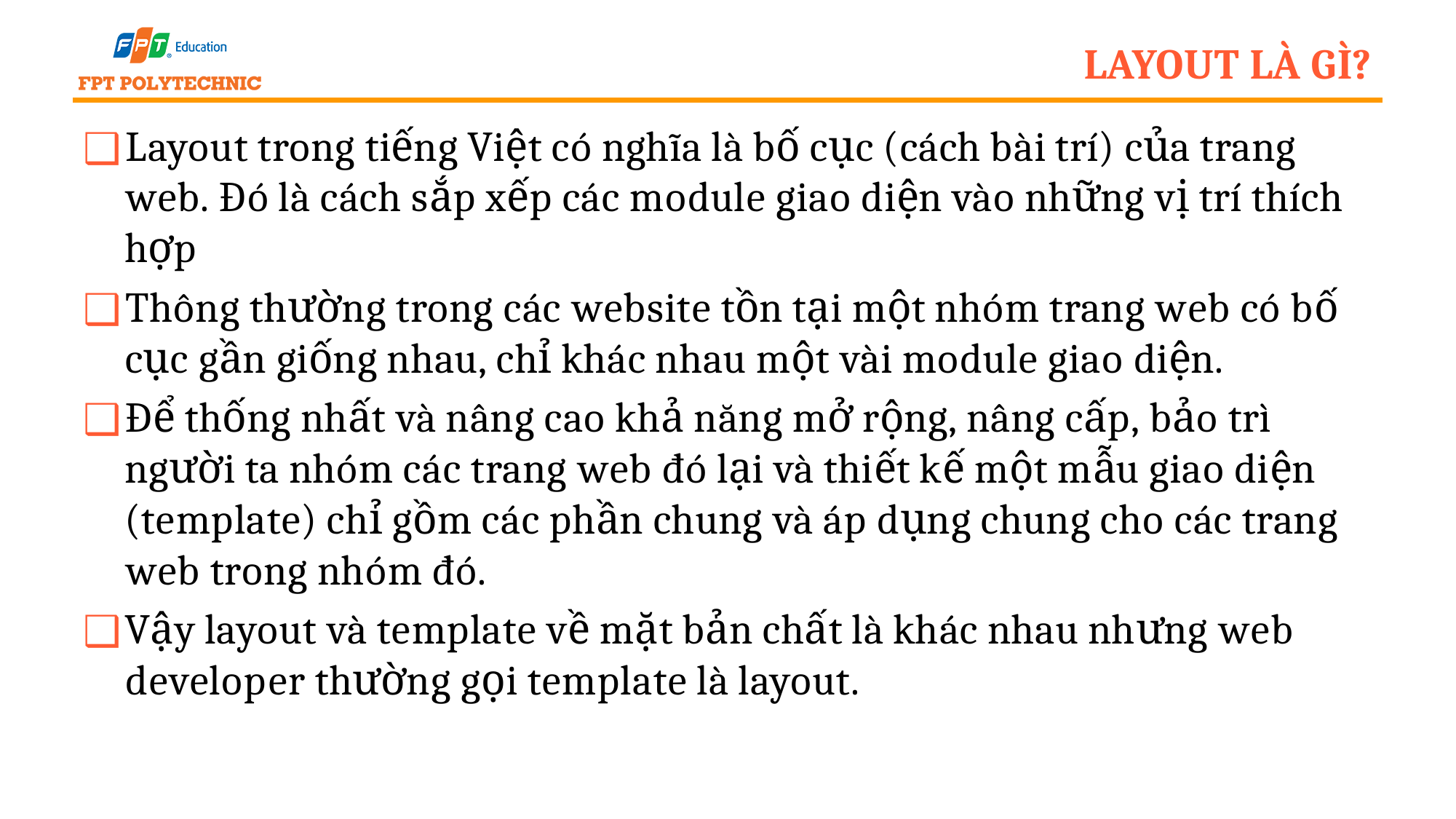

# Layout là gì?
Layout trong tiếng Việt có nghĩa là bố cục (cách bài trí) của trang web. Đó là cách sắp xếp các module giao diện vào những vị trí thích hợp
Thông thường trong các website tồn tại một nhóm trang web có bố cục gần giống nhau, chỉ khác nhau một vài module giao diện.
Để thống nhất và nâng cao khả năng mở rộng, nâng cấp, bảo trì người ta nhóm các trang web đó lại và thiết kế một mẫu giao diện (template) chỉ gồm các phần chung và áp dụng chung cho các trang web trong nhóm đó.
Vậy layout và template về mặt bản chất là khác nhau nhưng web developer thường gọi template là layout.